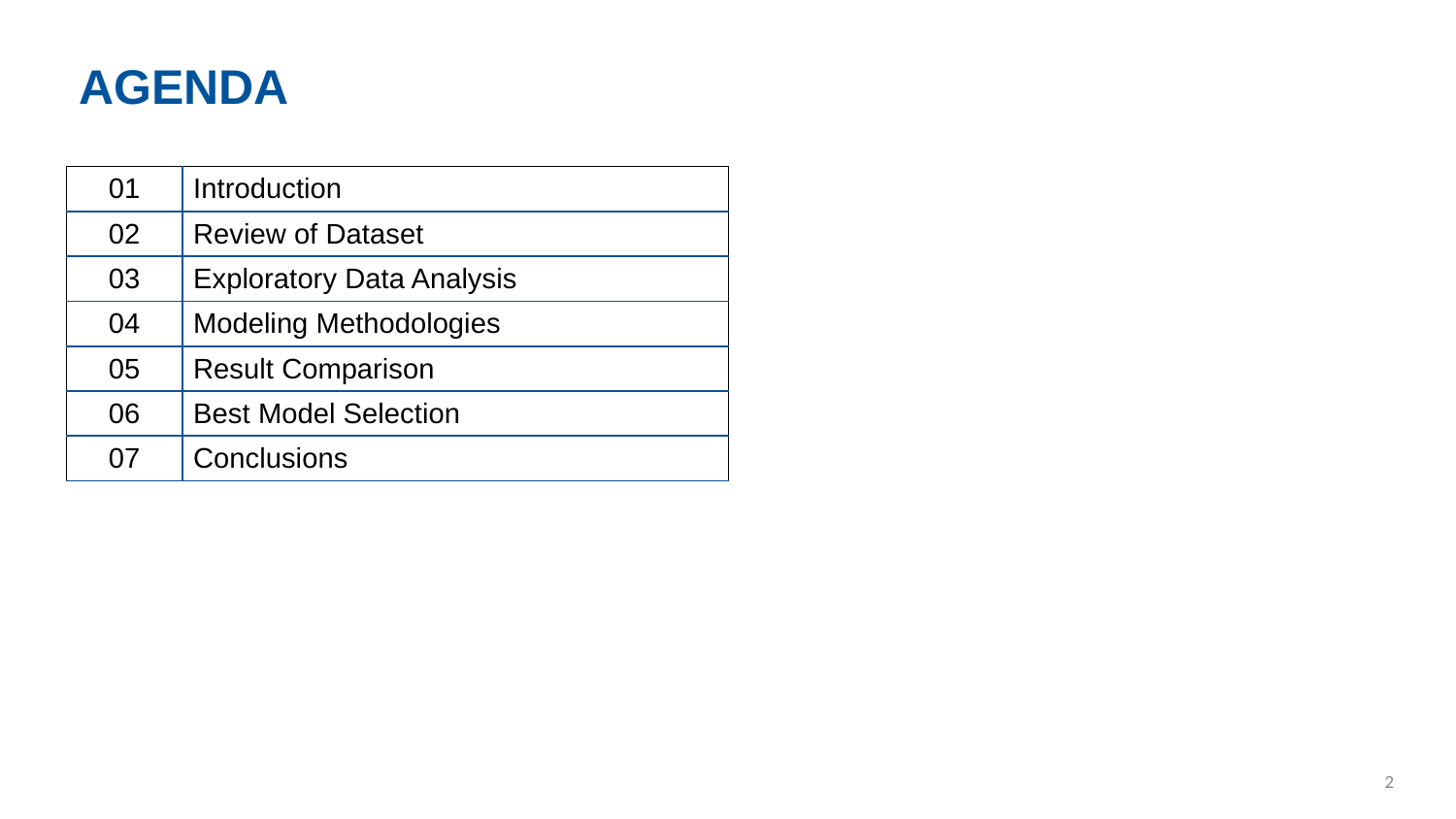

# AGENDA
| 01 | Introduction |
| --- | --- |
| 02 | Review of Dataset |
| 03 | Exploratory Data Analysis |
| 04 | Modeling Methodologies |
| 05 | Result Comparison |
| 06 | Best Model Selection |
| 07 | Conclusions |